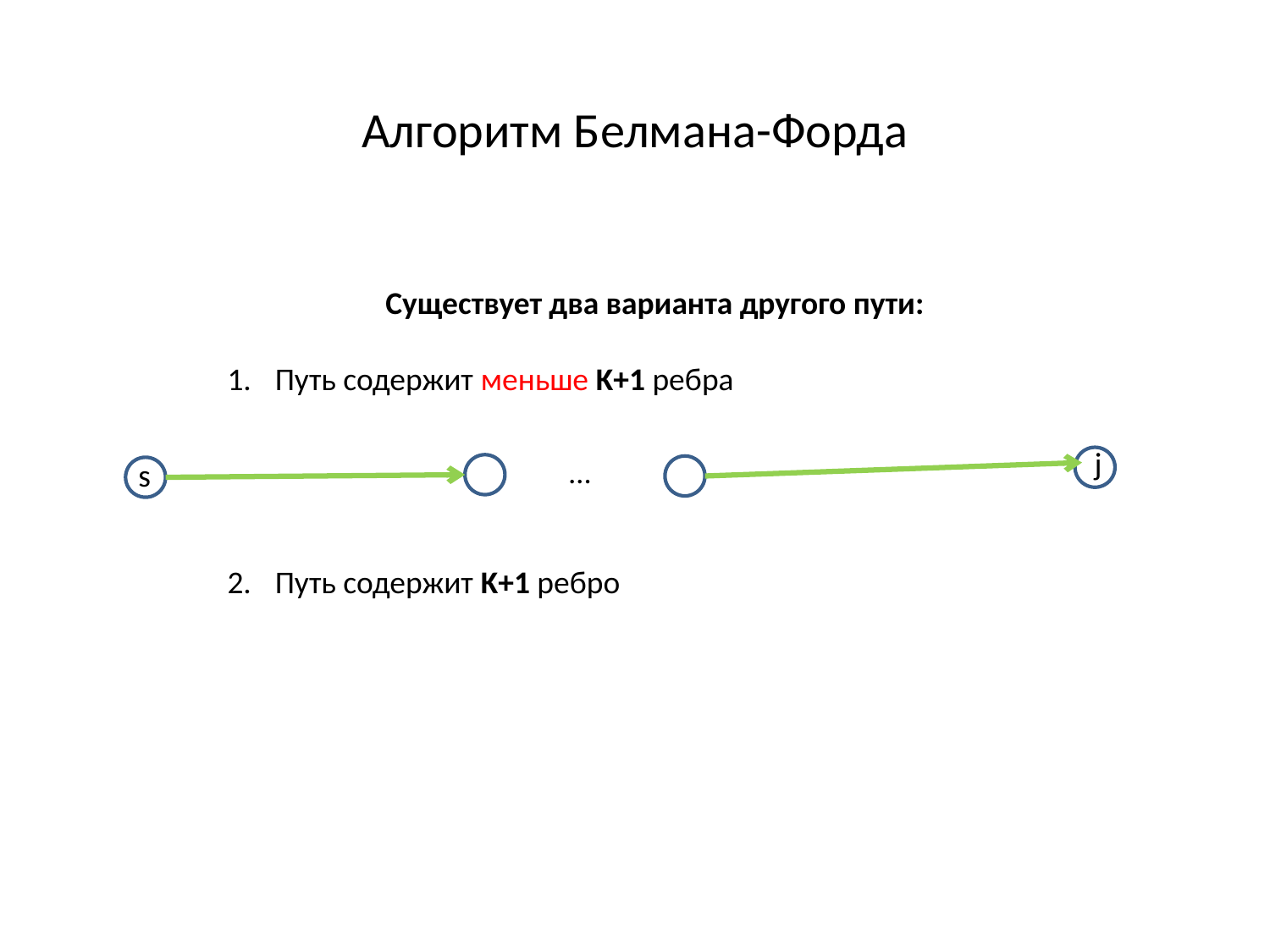

Алгоритм Белмана-Форда
Существует два варианта другого пути:

Путь содержит меньше K+1 ребра
j
…

s

Путь содержит K+1 ребро